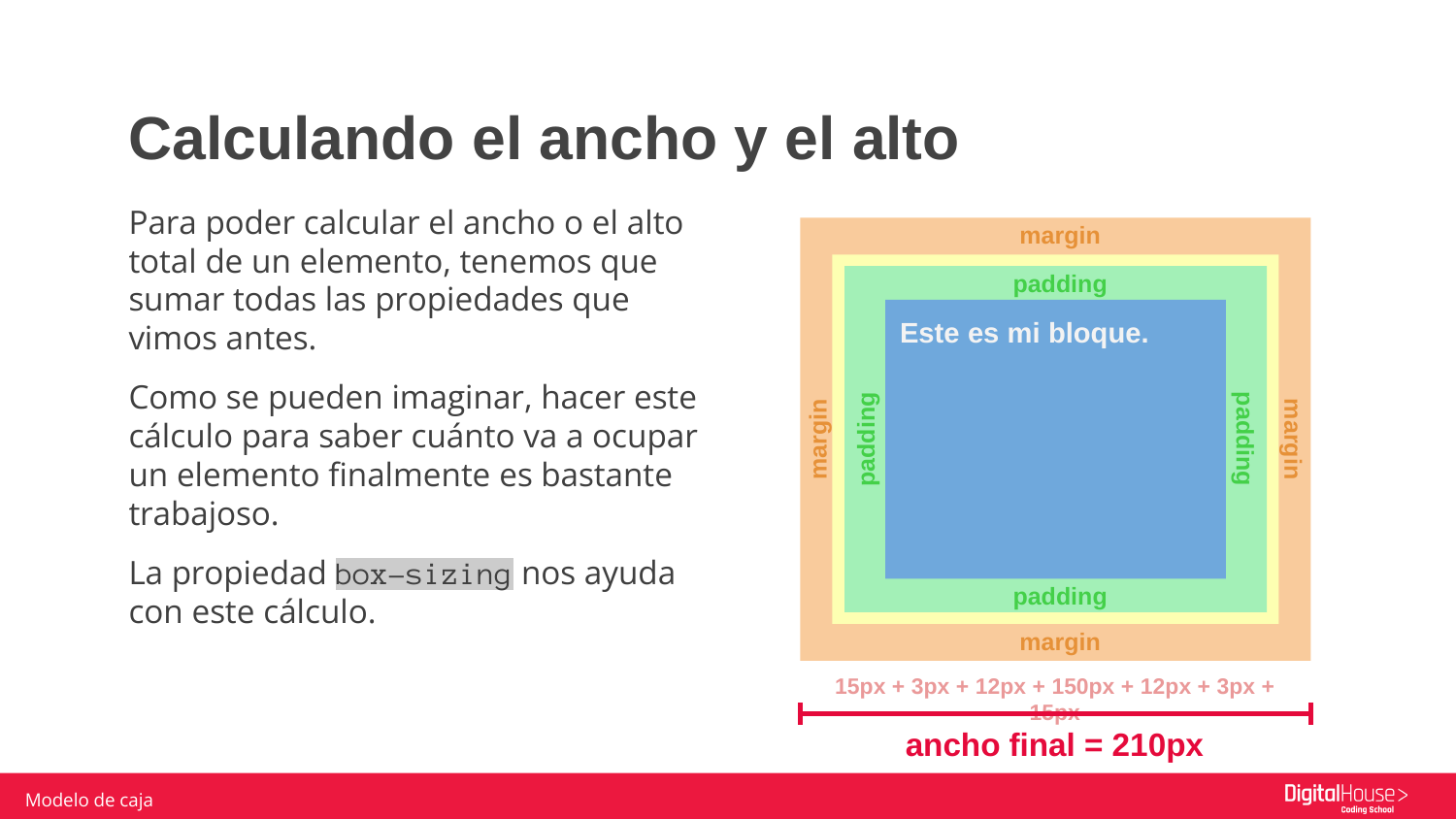

Calculando el ancho y el alto
Para poder calcular el ancho o el alto total de un elemento, tenemos que sumar todas las propiedades que vimos antes.
Como se pueden imaginar, hacer este cálculo para saber cuánto va a ocupar un elemento finalmente es bastante trabajoso.
La propiedad box-sizing nos ayuda con este cálculo.

margin

padding

Este es mi bloque.
padding
padding
margin
margin
padding
margin
15px + 3px + 12px + 150px + 12px + 3px + 15px
ancho final = 210px